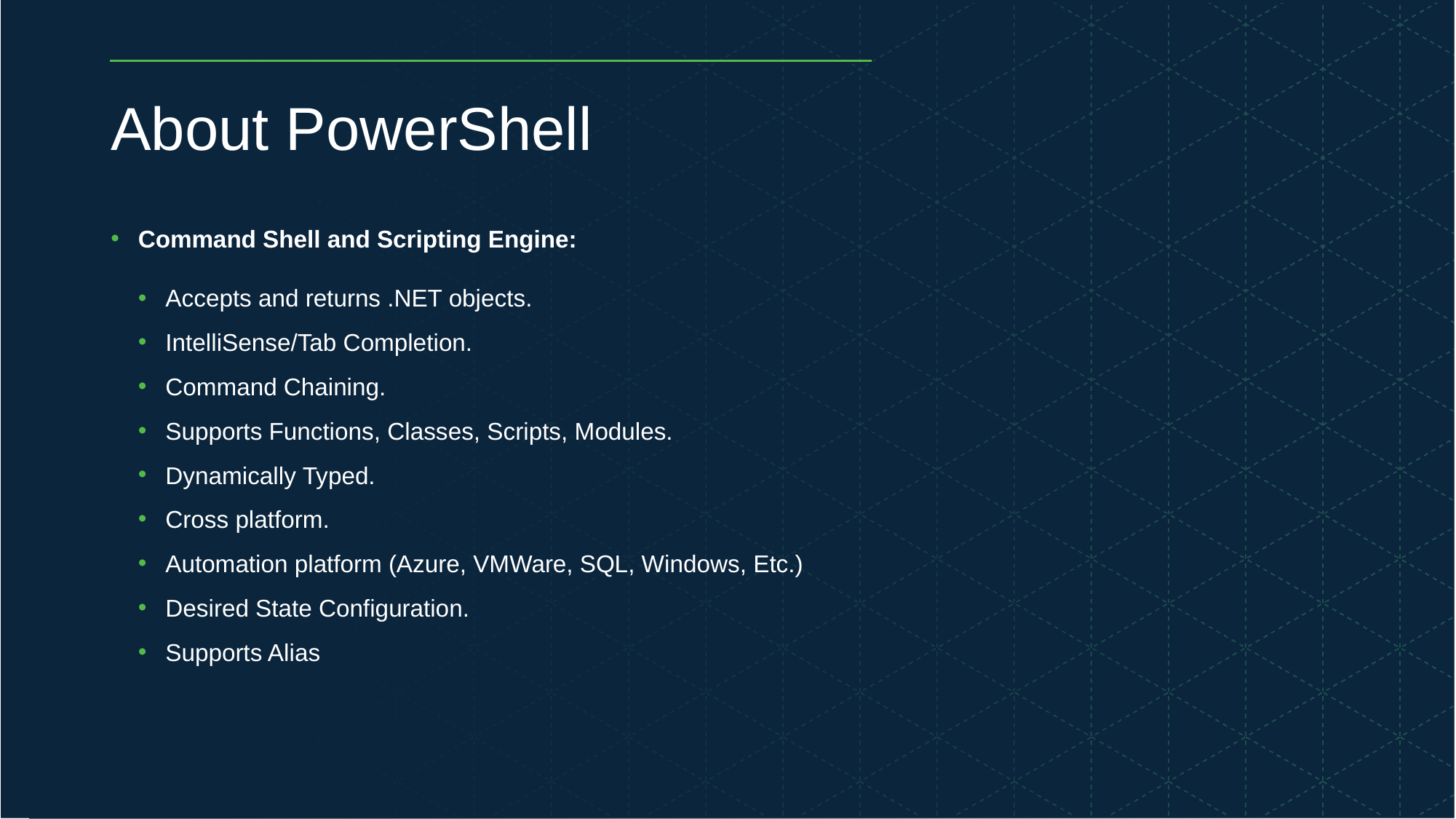

# About PowerShell
Command Shell and Scripting Engine:
Accepts and returns .NET objects.
IntelliSense/Tab Completion.
Command Chaining.
Supports Functions, Classes, Scripts, Modules.
Dynamically Typed.
Cross platform.
Automation platform (Azure, VMWare, SQL, Windows, Etc.)
Desired State Configuration.
Supports Alias